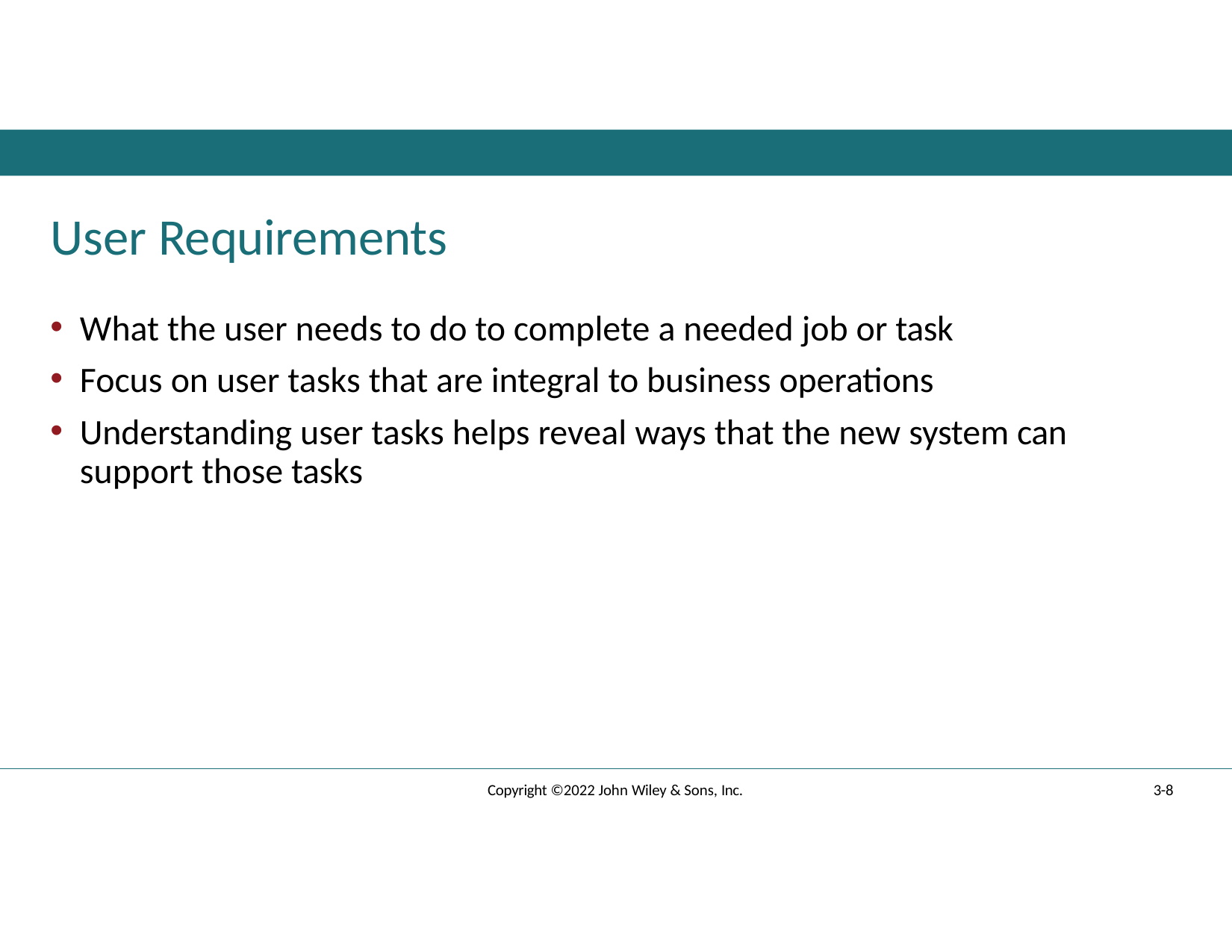

# User Requirements
What the user needs to do to complete a needed job or task
Focus on user tasks that are integral to business operations
Understanding user tasks helps reveal ways that the new system can support those tasks
Copyright ©2022 John Wiley & Sons, Inc.
3-8